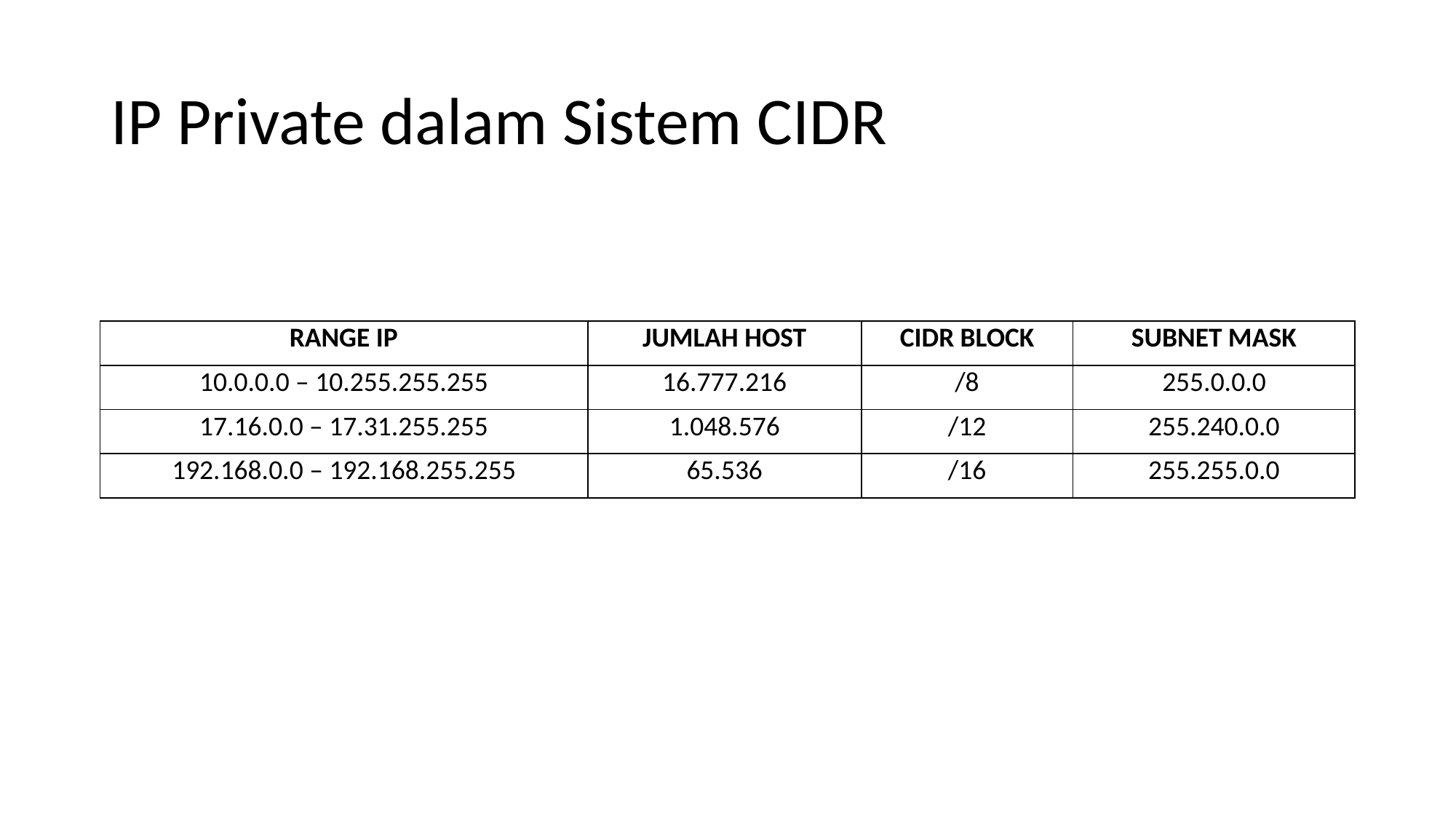

# IP Private dalam Sistem CIDR
| RANGE IP | JUMLAH HOST | CIDR BLOCK | SUBNET MASK |
| --- | --- | --- | --- |
| 10.0.0.0 – 10.255.255.255 | 16.777.216 | /8 | 255.0.0.0 |
| 17.16.0.0 – 17.31.255.255 | 1.048.576 | /12 | 255.240.0.0 |
| 192.168.0.0 – 192.168.255.255 | 65.536 | /16 | 255.255.0.0 |